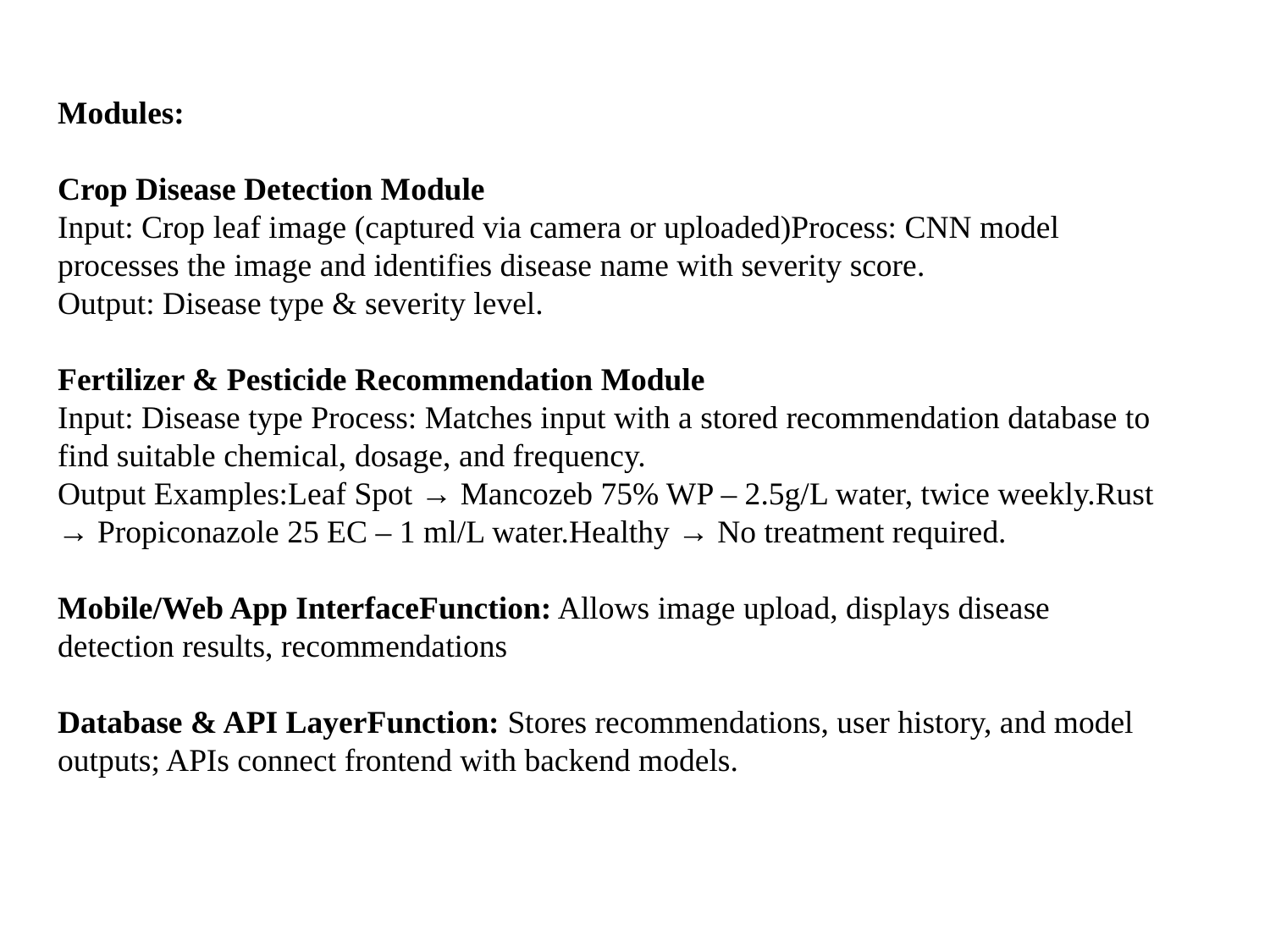

Modules:

Crop Disease Detection Module
Input: Crop leaf image (captured via camera or uploaded)Process: CNN model processes the image and identifies disease name with severity score.
Output: Disease type & severity level.

Fertilizer & Pesticide Recommendation Module
Input: Disease type Process: Matches input with a stored recommendation database to find suitable chemical, dosage, and frequency.
Output Examples:Leaf Spot → Mancozeb 75% WP – 2.5g/L water, twice weekly.Rust → Propiconazole 25 EC – 1 ml/L water.Healthy → No treatment required.

Mobile/Web App InterfaceFunction: Allows image upload, displays disease detection results, recommendations

Database & API LayerFunction: Stores recommendations, user history, and model outputs; APIs connect frontend with backend models.